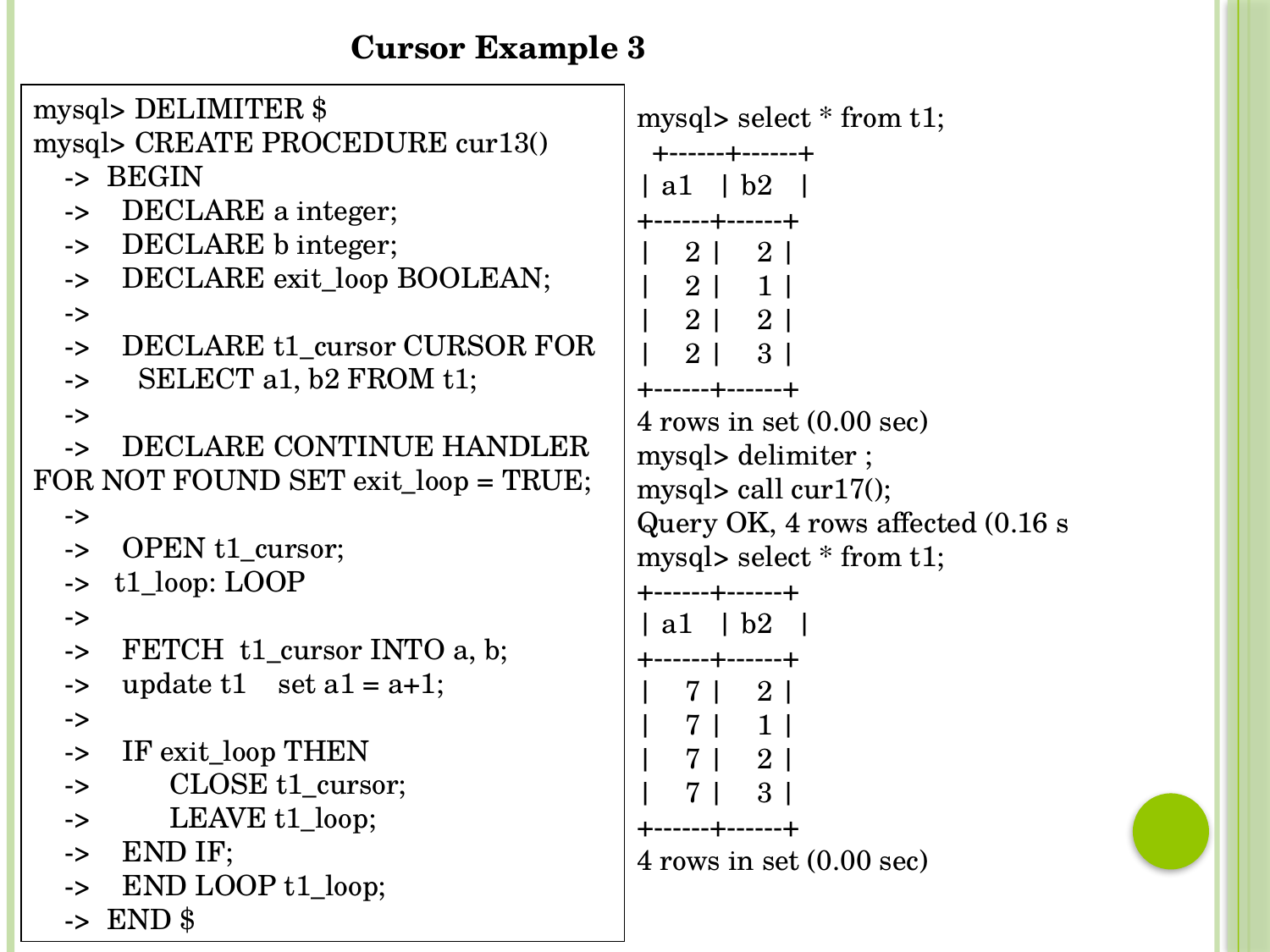

Cursor Example 3
mysql> DELIMITER $
mysql> CREATE PROCEDURE cur13()
    ->  BEGIN
    ->    DECLARE a integer;
    ->    DECLARE b integer;
    ->    DECLARE exit_loop BOOLEAN;
    ->
    ->    DECLARE t1_cursor CURSOR FOR
    ->      SELECT a1, b2 FROM t1;
    ->
    ->    DECLARE CONTINUE HANDLER   FOR NOT FOUND SET exit_loop = TRUE;
    ->
    ->    OPEN t1_cursor;
    ->   t1_loop: LOOP
    ->
    ->    FETCH  t1_cursor INTO a, b;
    ->    update t1    set a1 = a+1;
    ->
    ->    IF exit_loop THEN
    ->          CLOSE t1_cursor;
    ->          LEAVE t1_loop;
    ->    END IF;
    ->    END LOOP t1_loop;
    ->  END $
mysql> select * from t1;
  +------+------+
| a1   | b2   |
+------+------+
|    2 |    2 |
|    2 |    1 |
|    2 |    2 |
|    2 |    3 |
+------+------+
4 rows in set (0.00 sec)
mysql> delimiter ;
mysql> call cur17();
Query OK, 4 rows affected (0.16 s
mysql> select * from t1;
+------+------+
| a1   | b2   |
+------+------+
|    7 |    2 |
|    7 |    1 |
|    7 |    2 |
|    7 |    3 |
+------+------+
4 rows in set (0.00 sec)